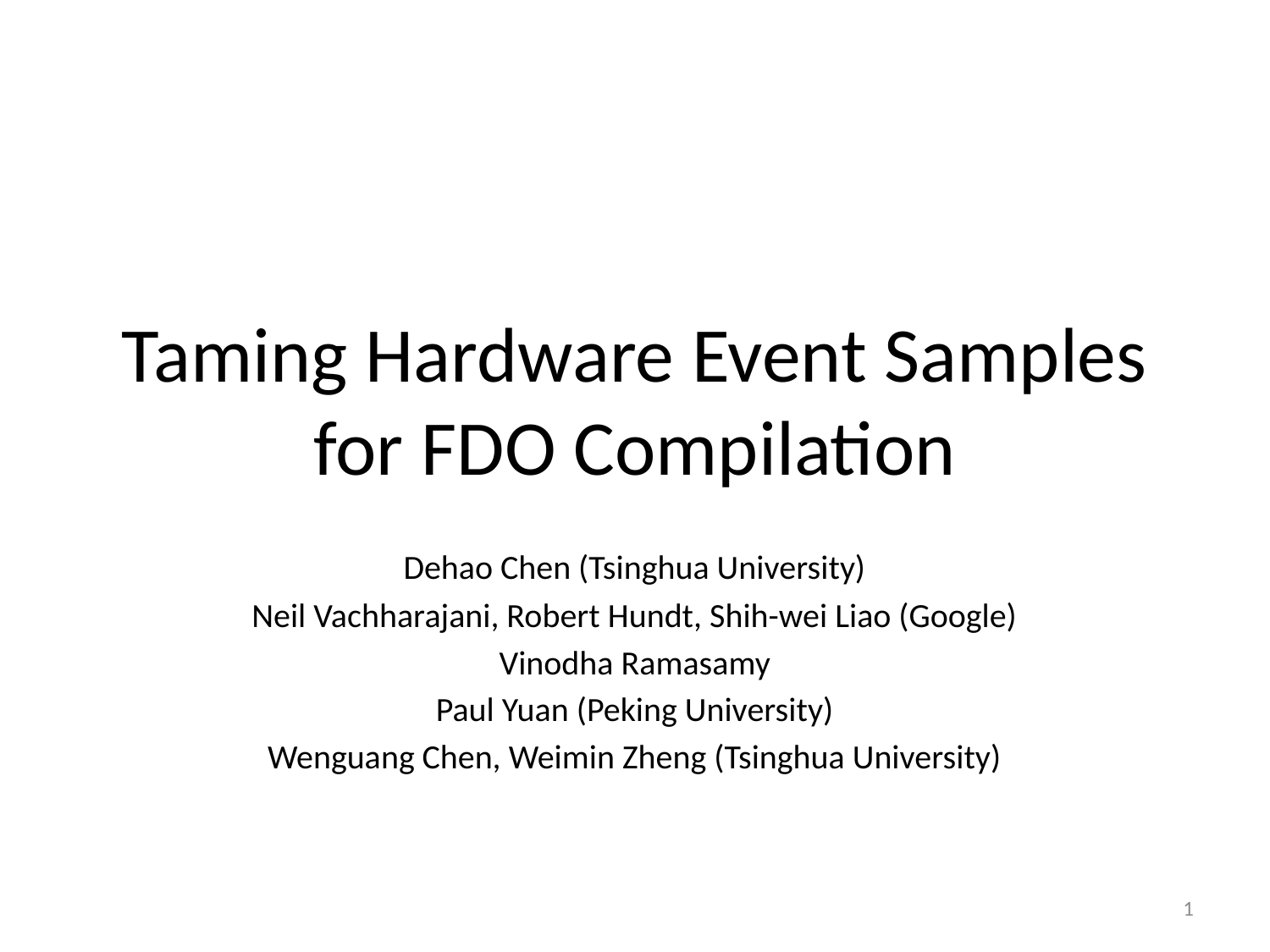

# Taming Hardware Event Samples for FDO Compilation
Dehao Chen (Tsinghua University)
Neil Vachharajani, Robert Hundt, Shih-wei Liao (Google)
Vinodha Ramasamy
Paul Yuan (Peking University)
Wenguang Chen, Weimin Zheng (Tsinghua University)
1